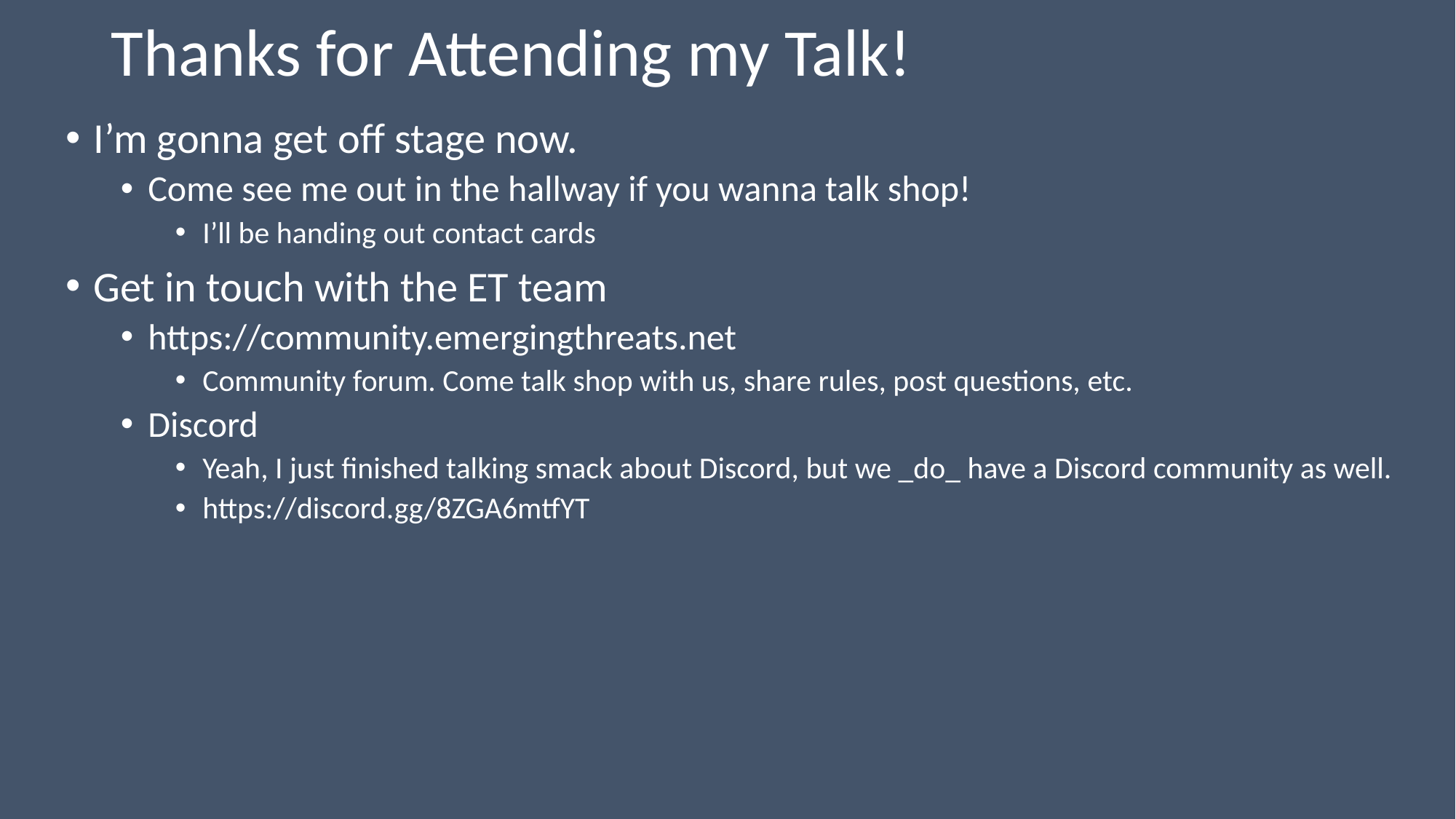

# Thanks for Attending my Talk!
I’m gonna get off stage now.
Come see me out in the hallway if you wanna talk shop!
I’ll be handing out contact cards
Get in touch with the ET team
https://community.emergingthreats.net
Community forum. Come talk shop with us, share rules, post questions, etc.
Discord
Yeah, I just finished talking smack about Discord, but we _do_ have a Discord community as well.
https://discord.gg/8ZGA6mtfYT